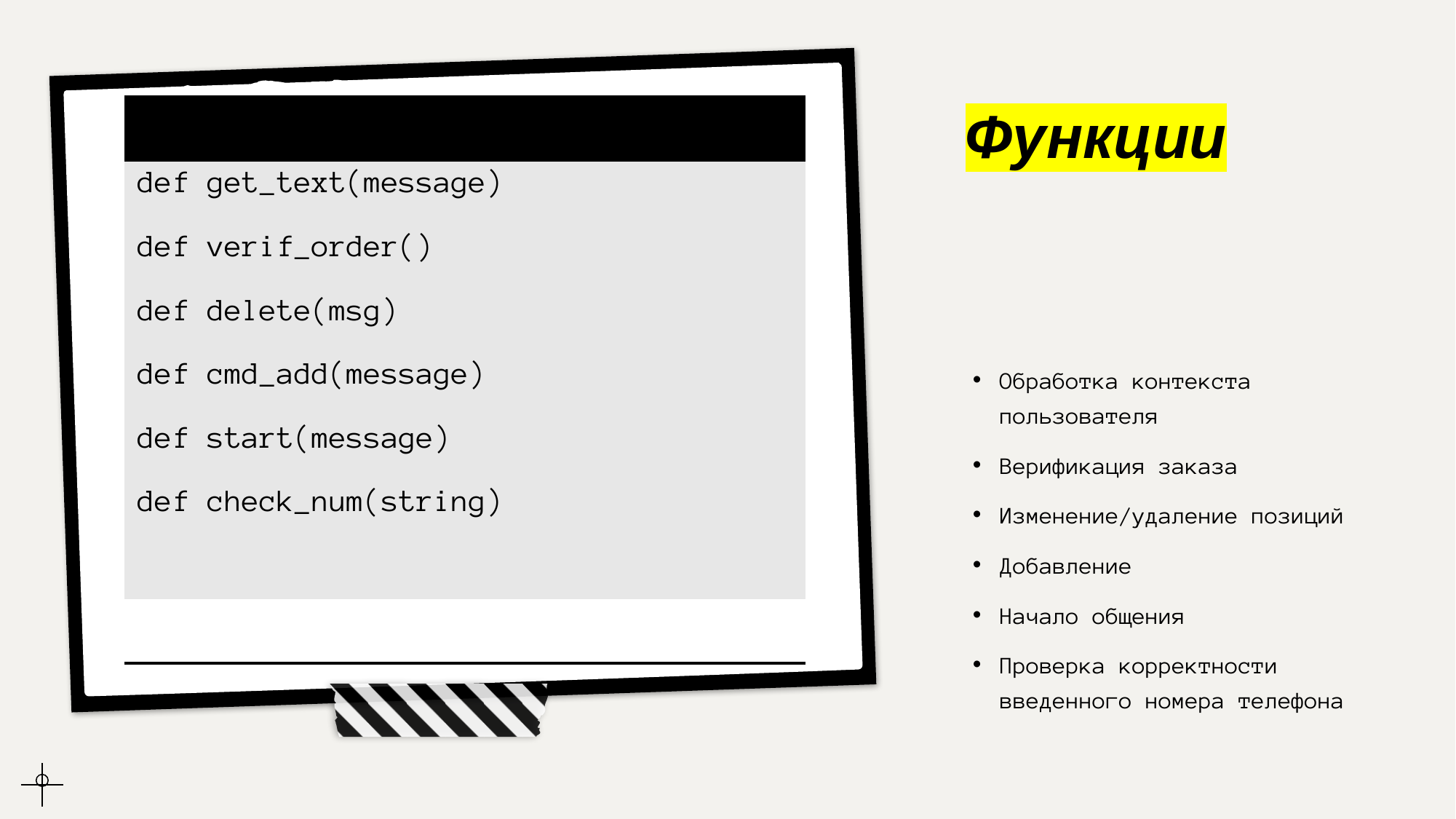

# Функции
|  |
| --- |
| def get\_text(message) def verif\_order() def delete(msg) def cmd\_add(message) def start(message) def check\_num(string) |
|  |
Обработка контекста пользователя
Верификация заказа
Изменение/удаление позиций
Добавление
Начало общения
Проверка корректности введенного номера телефона